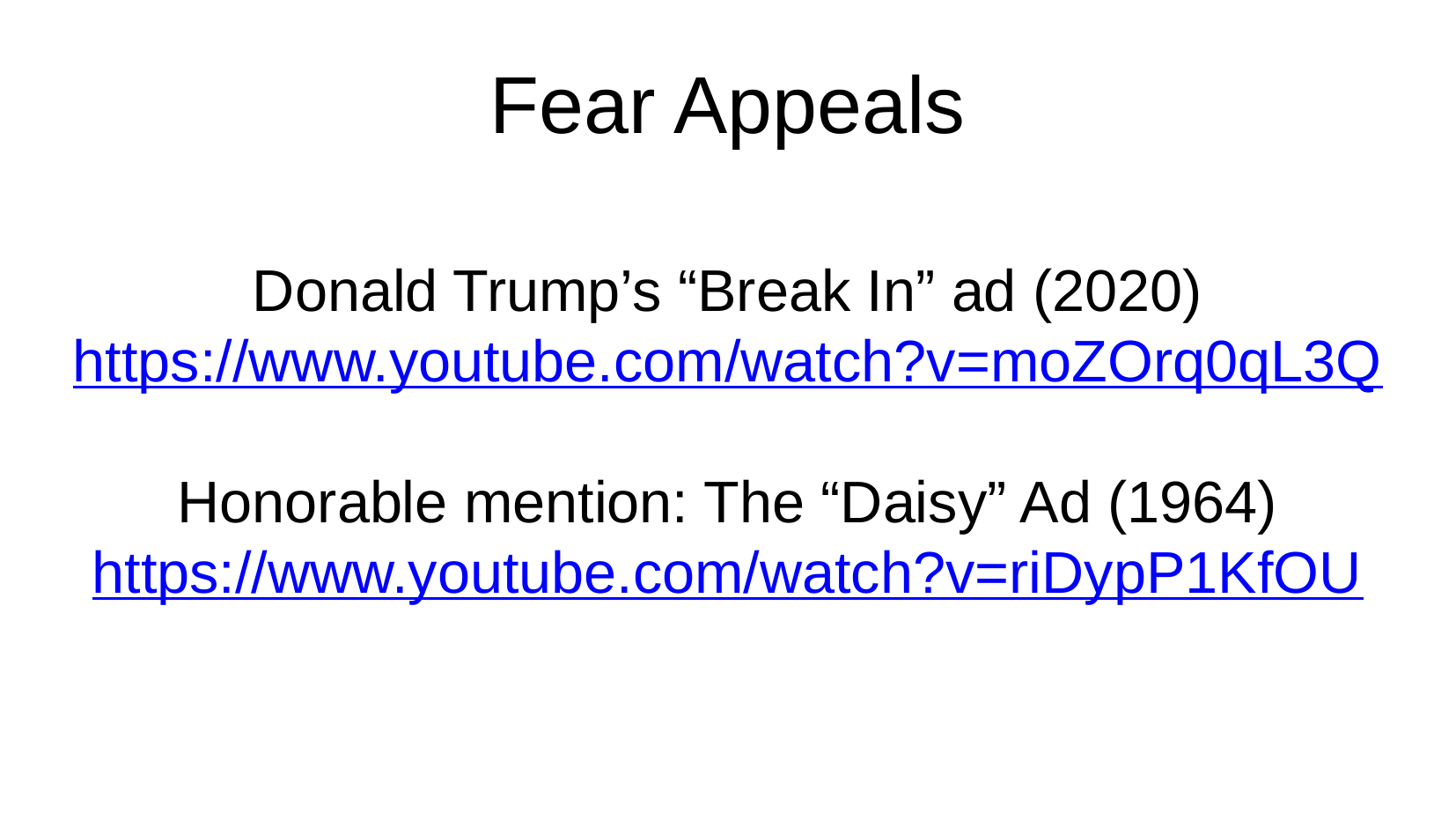

Fear Appeals
Donald Trump’s “Break In” ad (2020)
https://www.youtube.com/watch?v=moZOrq0qL3Q

Honorable mention: The “Daisy” Ad (1964)
https://www.youtube.com/watch?v=riDypP1KfOU